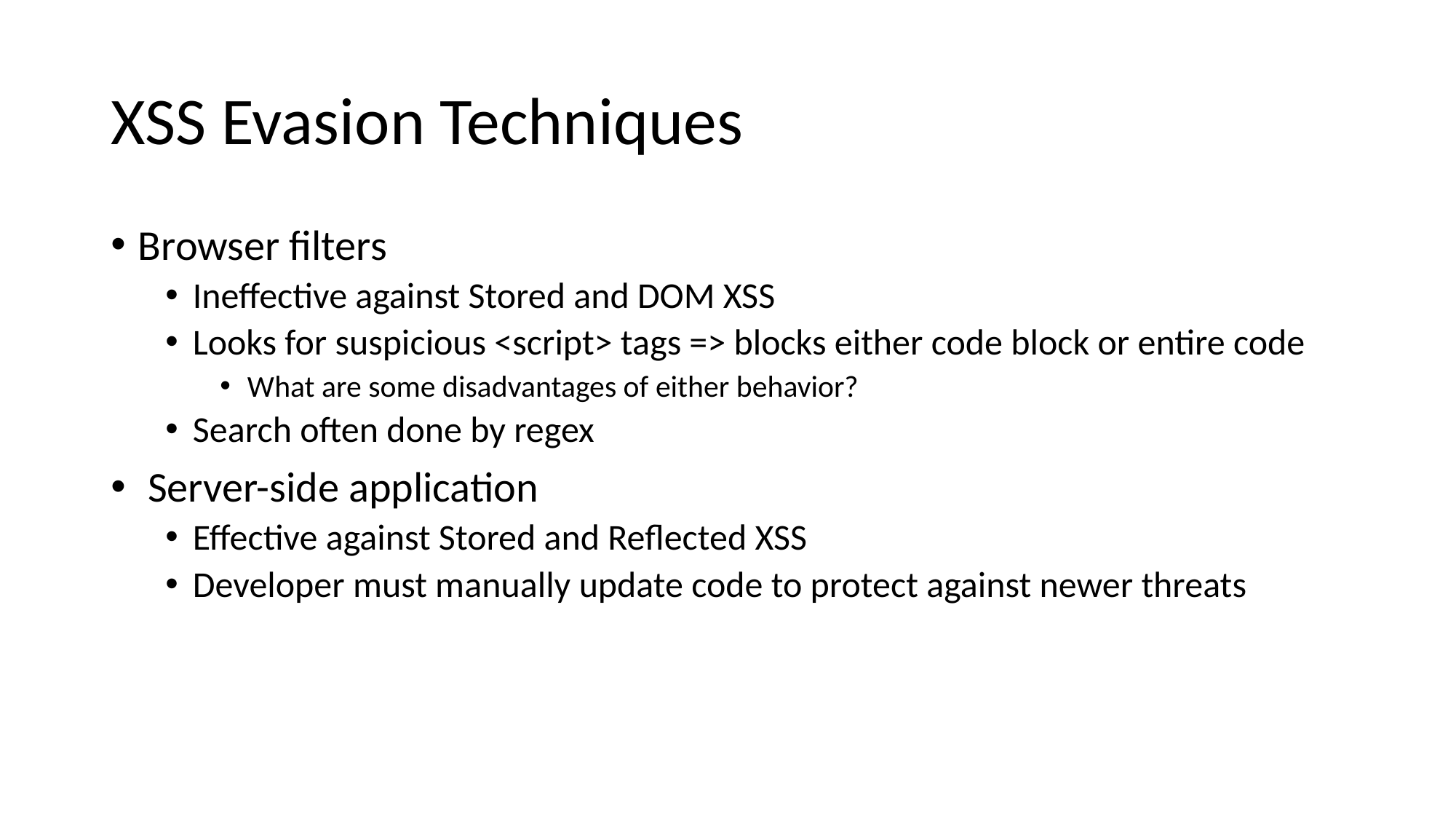

# XSS Evasion Techniques
Browser filters
Ineffective against Stored and DOM XSS
Looks for suspicious <script> tags => blocks either code block or entire code
What are some disadvantages of either behavior?
Search often done by regex
 Server-side application
Effective against Stored and Reflected XSS
Developer must manually update code to protect against newer threats